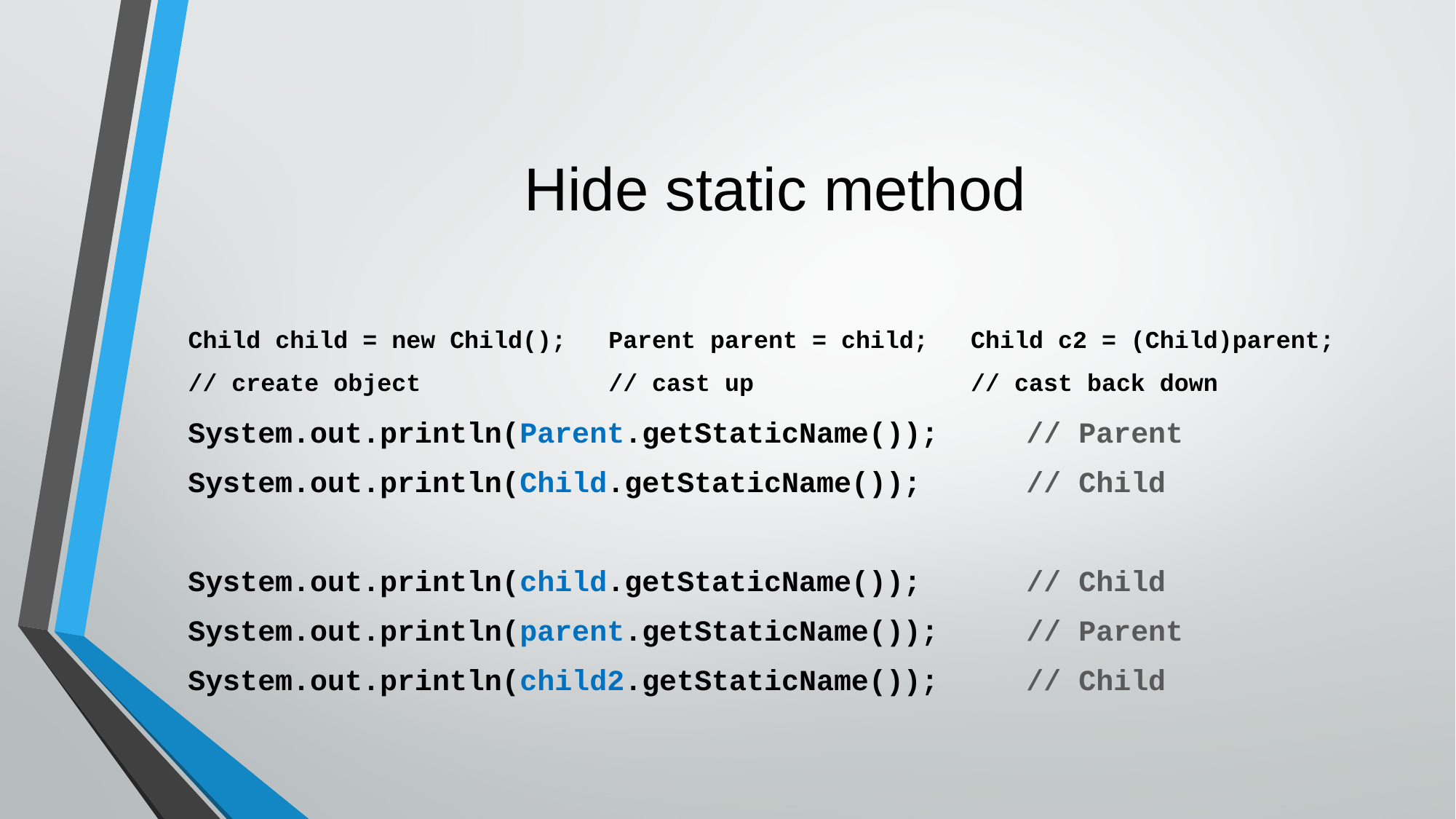

# Hide static method
Child child = new Child();
// create object
  Parent parent = child;
  // cast up
Child c2 = (Child)parent;
// cast back down
System.out.println(Parent.getStaticName());	// Parent
System.out.println(Child.getStaticName());	// Child

System.out.println(child.getStaticName());	// Child
System.out.println(parent.getStaticName());	// Parent
System.out.println(child2.getStaticName());	// Child